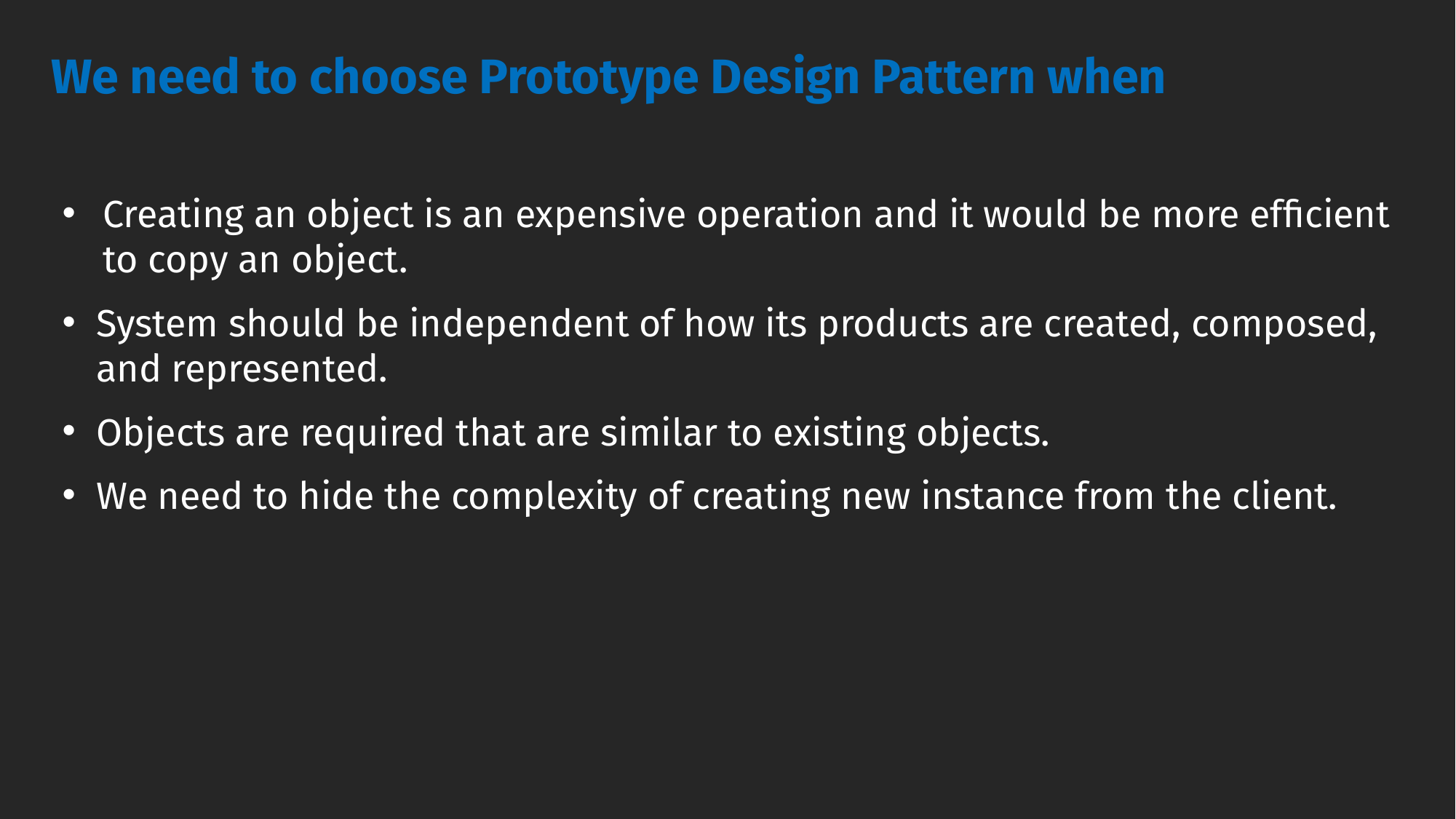

# We need to choose Prototype Design Pattern when
Creating an object is an expensive operation and it would be more efficient to copy an object.
System should be independent of how its products are created, composed, and represented.
Objects are required that are similar to existing objects.
We need to hide the complexity of creating new instance from the client.